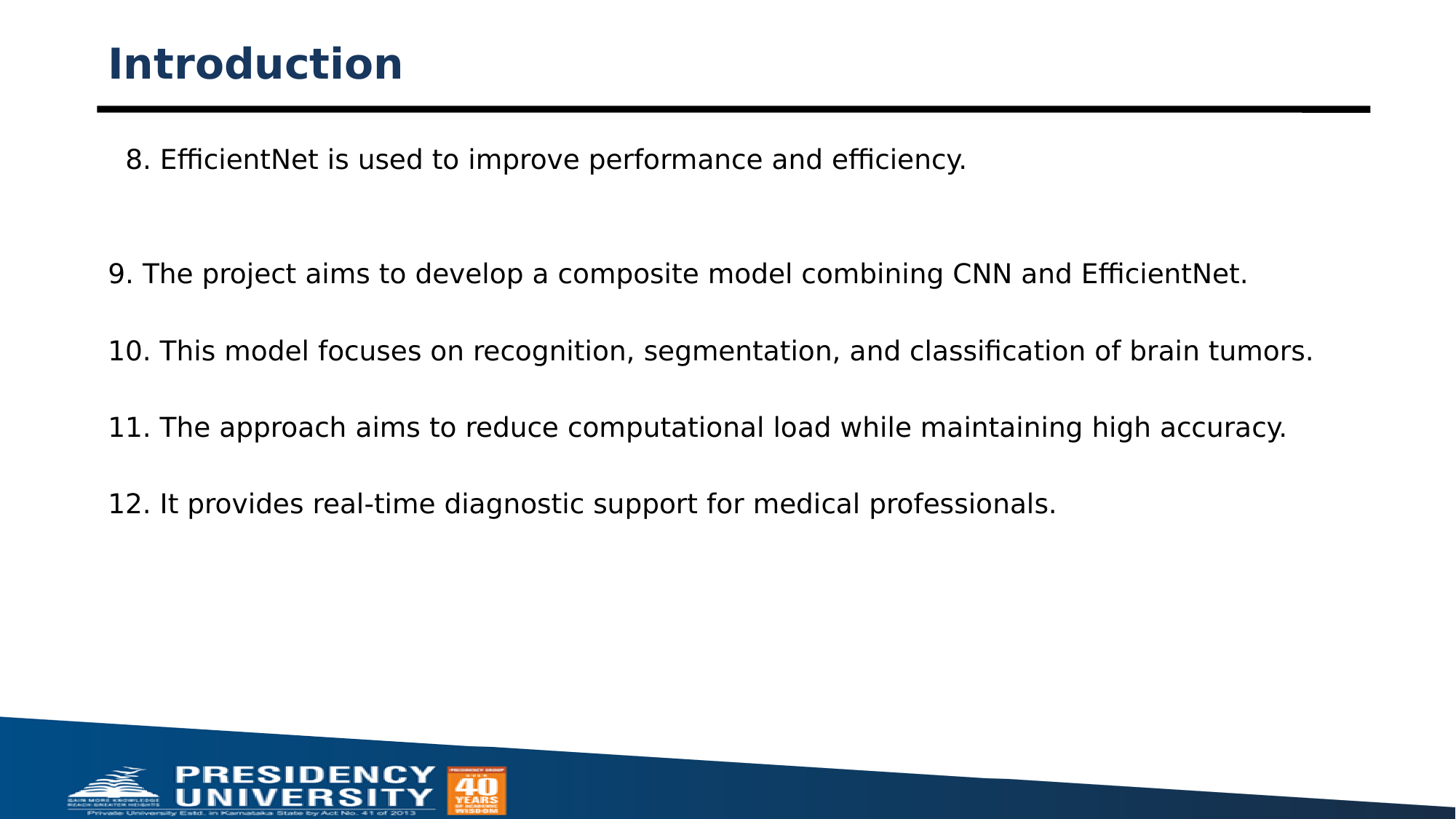

# Introduction
  8. EfficientNet is used to improve performance and efficiency.

9. The project aims to develop a composite model combining CNN and EfficientNet.

10. This model focuses on recognition, segmentation, and classification of brain tumors.

11. The approach aims to reduce computational load while maintaining high accuracy.

12. It provides real-time diagnostic support for medical professionals.